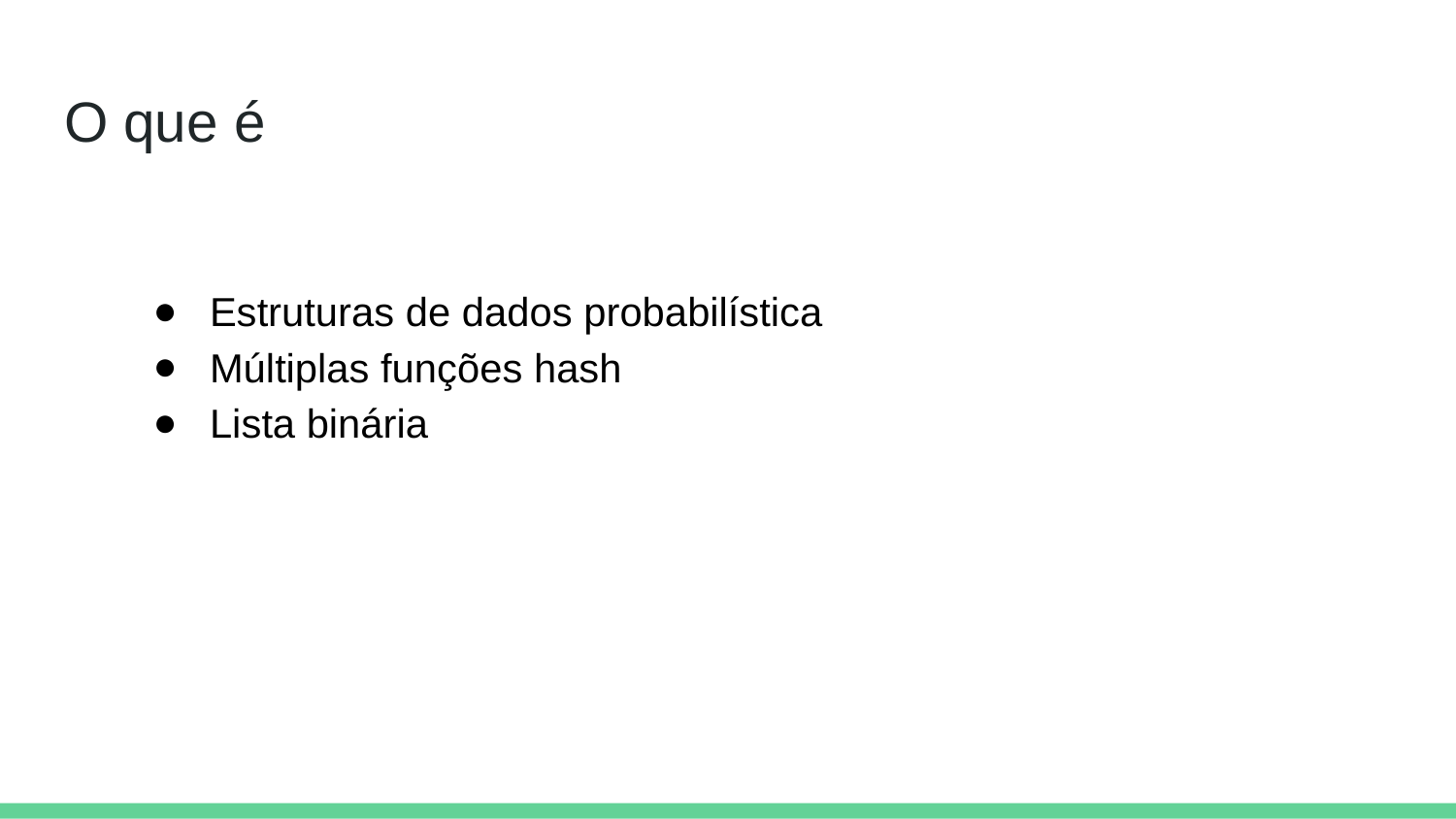

# O que é

Estruturas de dados probabilística
Múltiplas funções hash
Lista binária